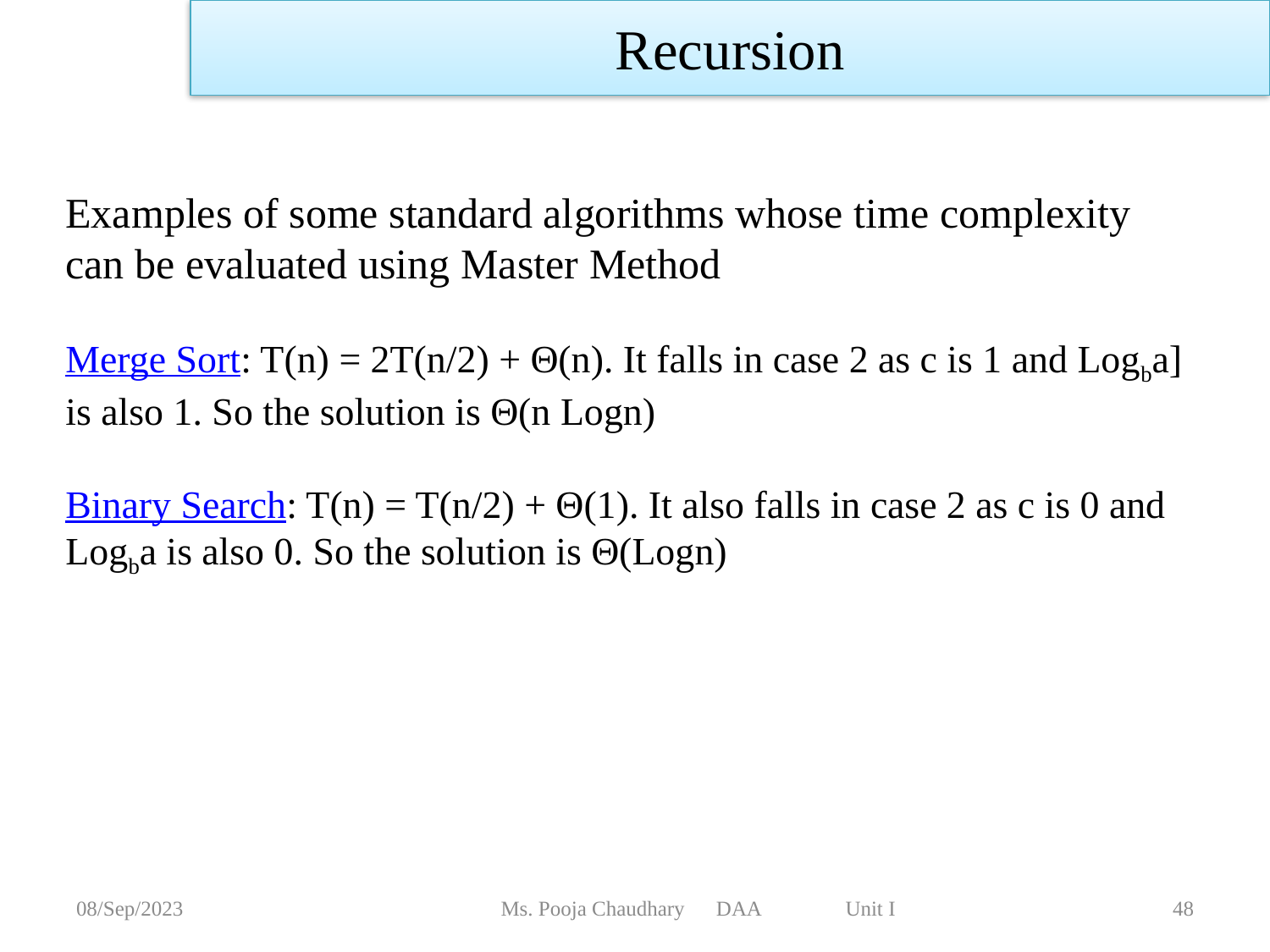

Recursion

Examples of some standard algorithms whose time complexity can be evaluated using Master Method
Merge Sort: T(n) = 2T(n/2) + Θ(n). It falls in case 2 as c is 1 and Logba] is also 1. So the solution is Θ(n Logn)

Binary Search: T(n) = T(n/2) + Θ(1). It also falls in case 2 as c is 0 and Logba is also 0. So the solution is Θ(Logn)

08/Sep/2023
Ms. Pooja Chaudhary      DAA                Unit I
48